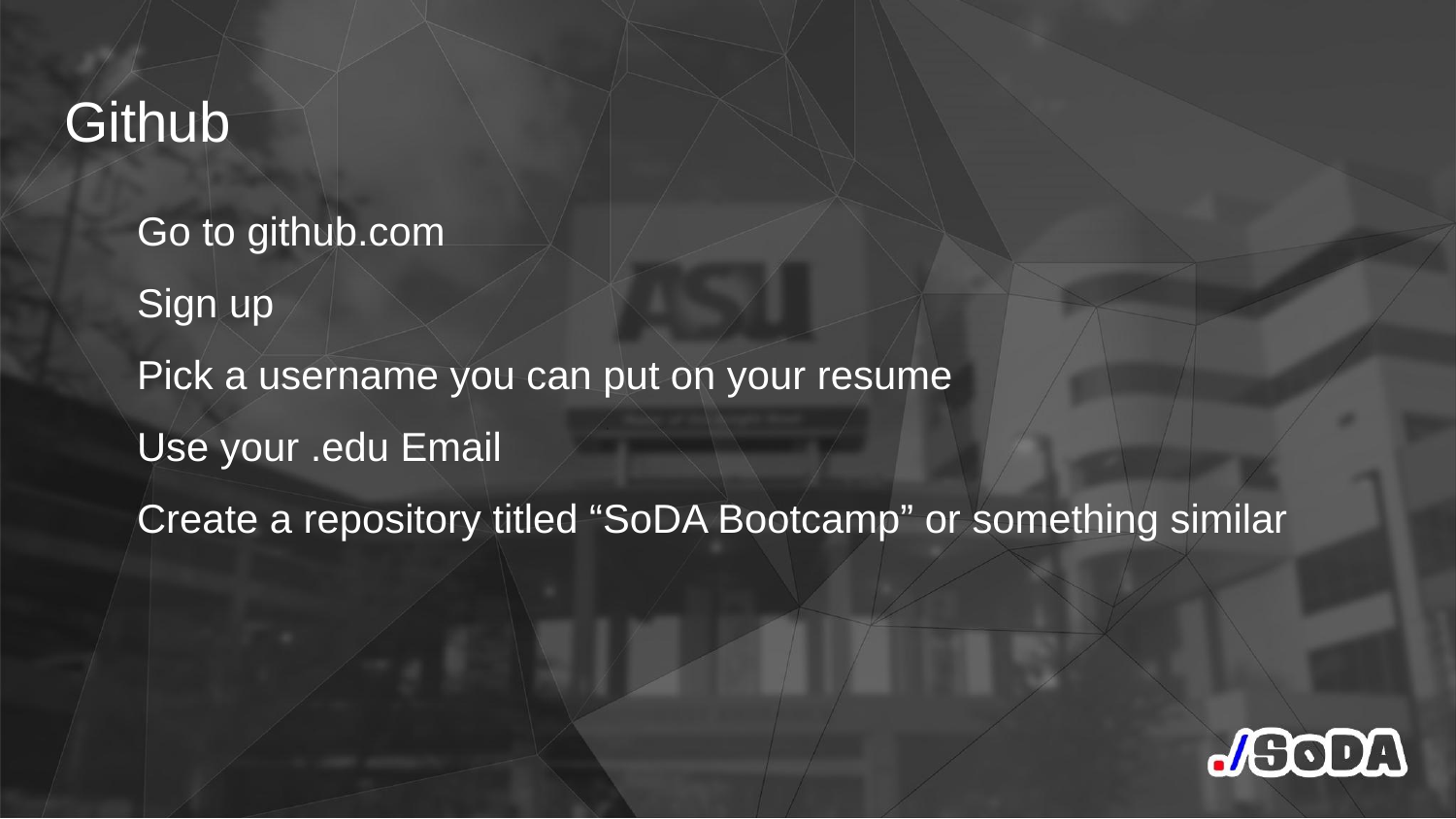

# Github
Go to github.com
Sign up
Pick a username you can put on your resume
Use your .edu Email
Create a repository titled “SoDA Bootcamp” or something similar